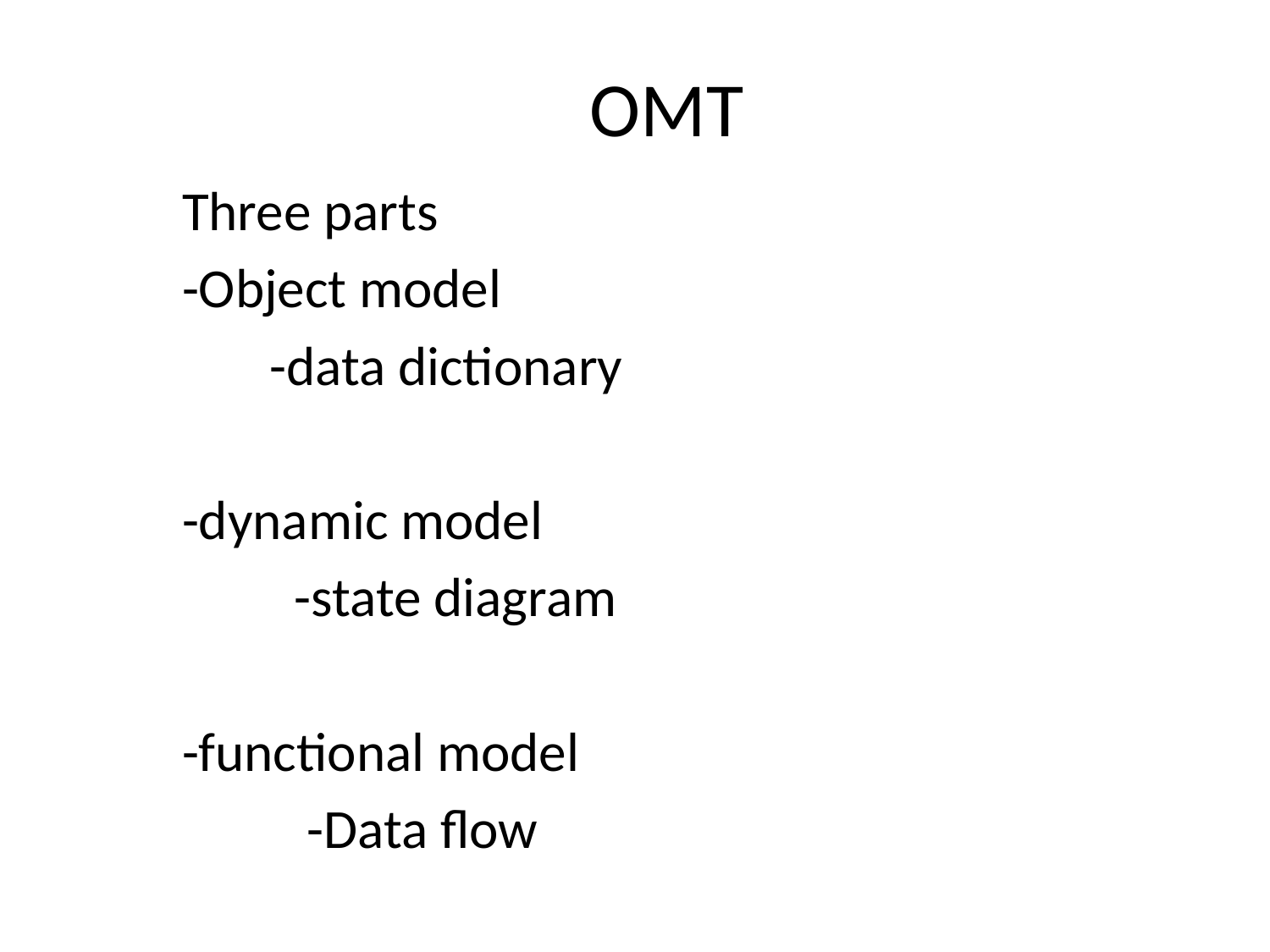

# OMT
Three parts
-Object model
       -data dictionary

-dynamic model
         -state diagram

-functional model
          -Data flow